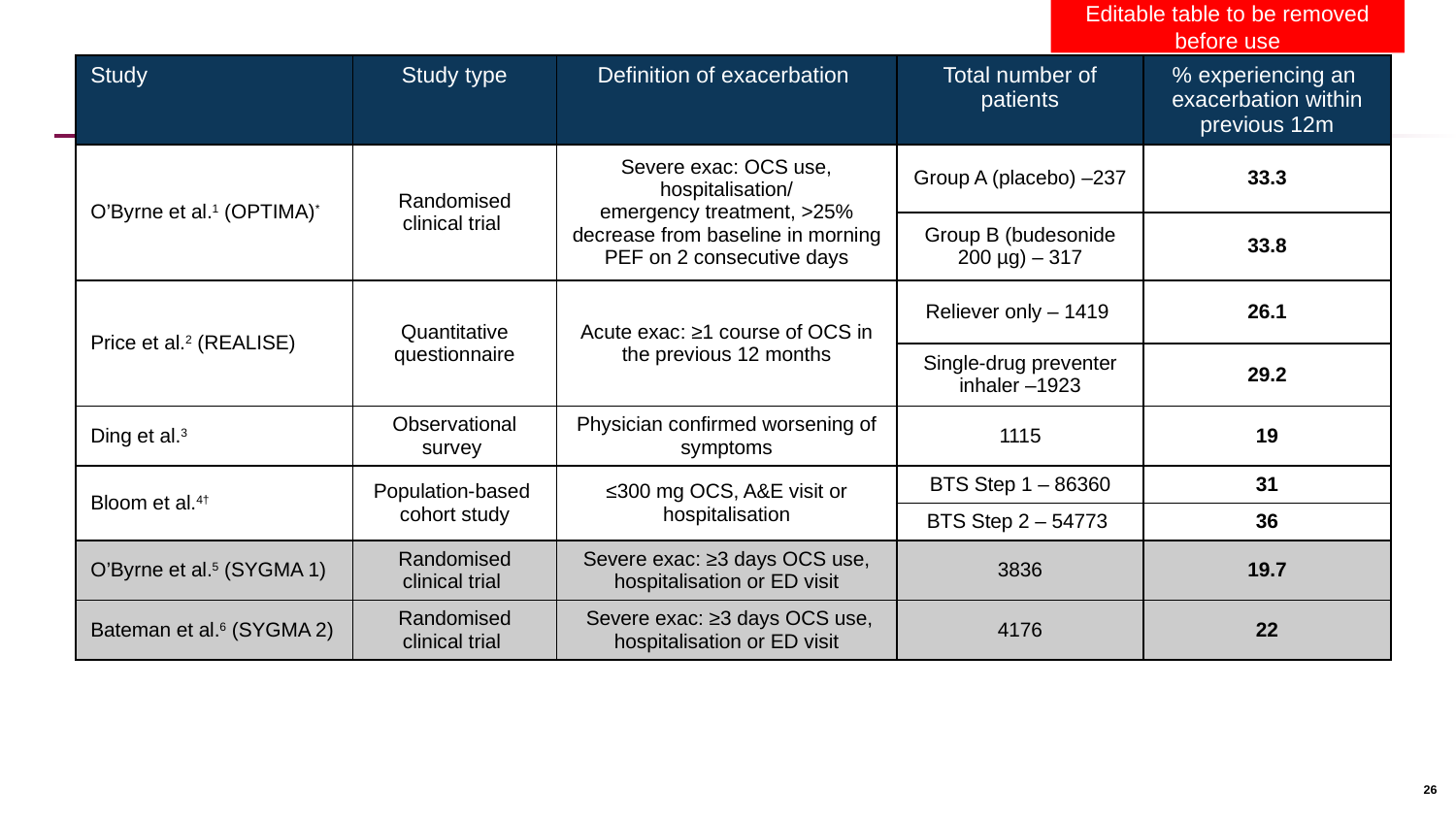

Editable table to be removed before use
| Study | Study type | Definition of exacerbation | Total number of patients | % experiencing an exacerbation within previous 12m |
| --- | --- | --- | --- | --- |
| O’Byrne et al.1 (OPTIMA)\* | Randomised clinical trial | Severe exac: OCS use, hospitalisation/ emergency treatment, >25% decrease from baseline in morning PEF on 2 consecutive days | Group A (placebo) –237 | 33.3 |
|  |  |  | Group B (budesonide 200 µg) – 317 | 33.8 |
| Price et al.2 (REALISE) | Quantitative questionnaire | Acute exac: ≥1 course of OCS in the previous 12 months | Reliever only – 1419 | 26.1 |
|  |  |  | Single-drug preventer inhaler –1923 | 29.2 |
| Ding et al.3 | Observational survey | Physician confirmed worsening of symptoms | 1115 | 19 |
| Bloom et al.4† | Population-based cohort study | ≤300 mg OCS, A&E visit or hospitalisation | BTS Step 1 – 86360 | 31 |
|  |  |  | BTS Step 2 – 54773 | 36 |
| O’Byrne et al.5 (SYGMA 1) | Randomised clinical trial | Severe exac: ≥3 days OCS use, hospitalisation or ED visit | 3836 | 19.7 |
| Bateman et al.6 (SYGMA 2) | Randomised clinical trial | Severe exac: ≥3 days OCS use, hospitalisation or ED visit | 4176 | 22 |
26